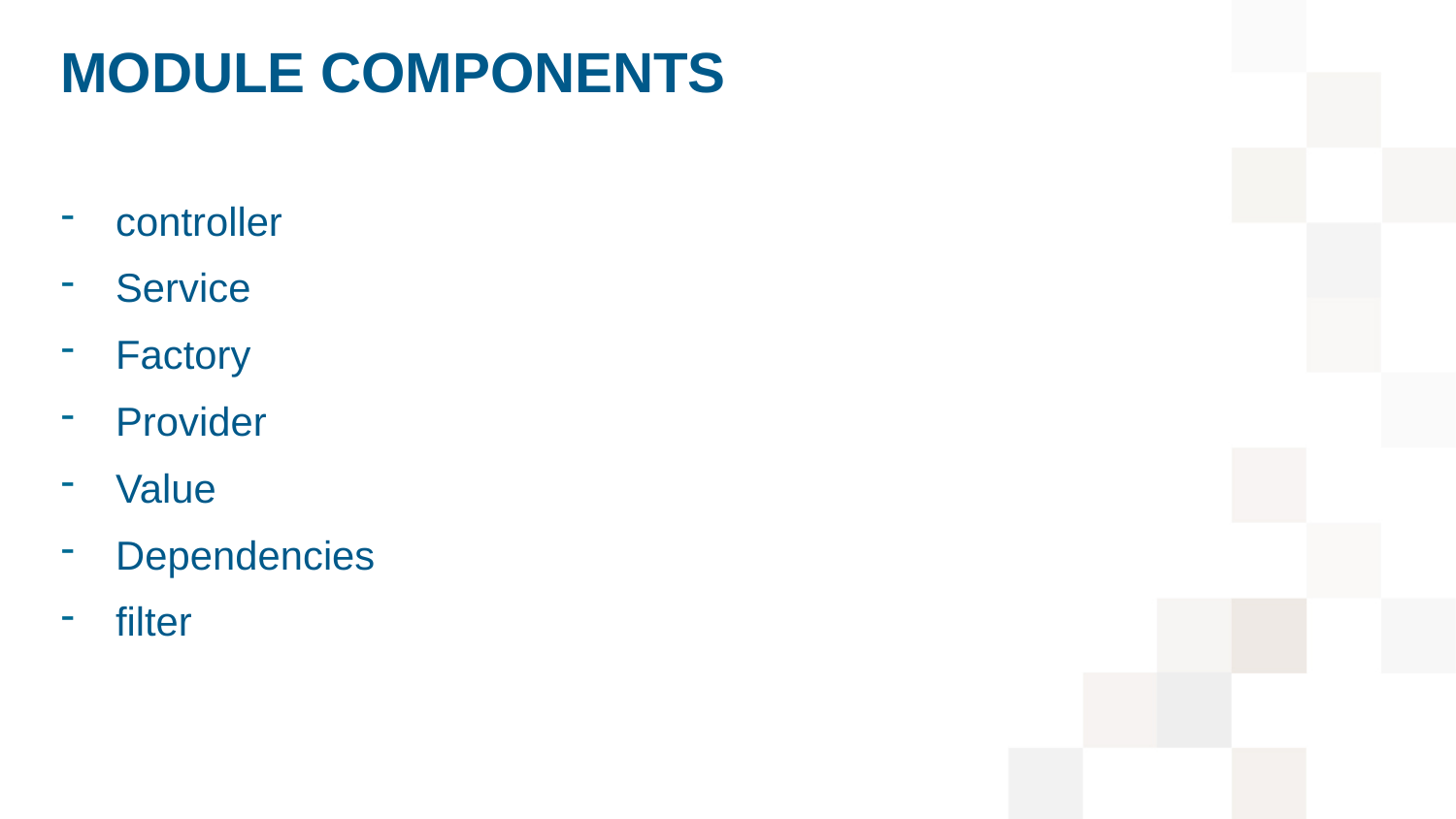

# Module components
controller
Service
Factory
Provider
Value
Dependencies
filter